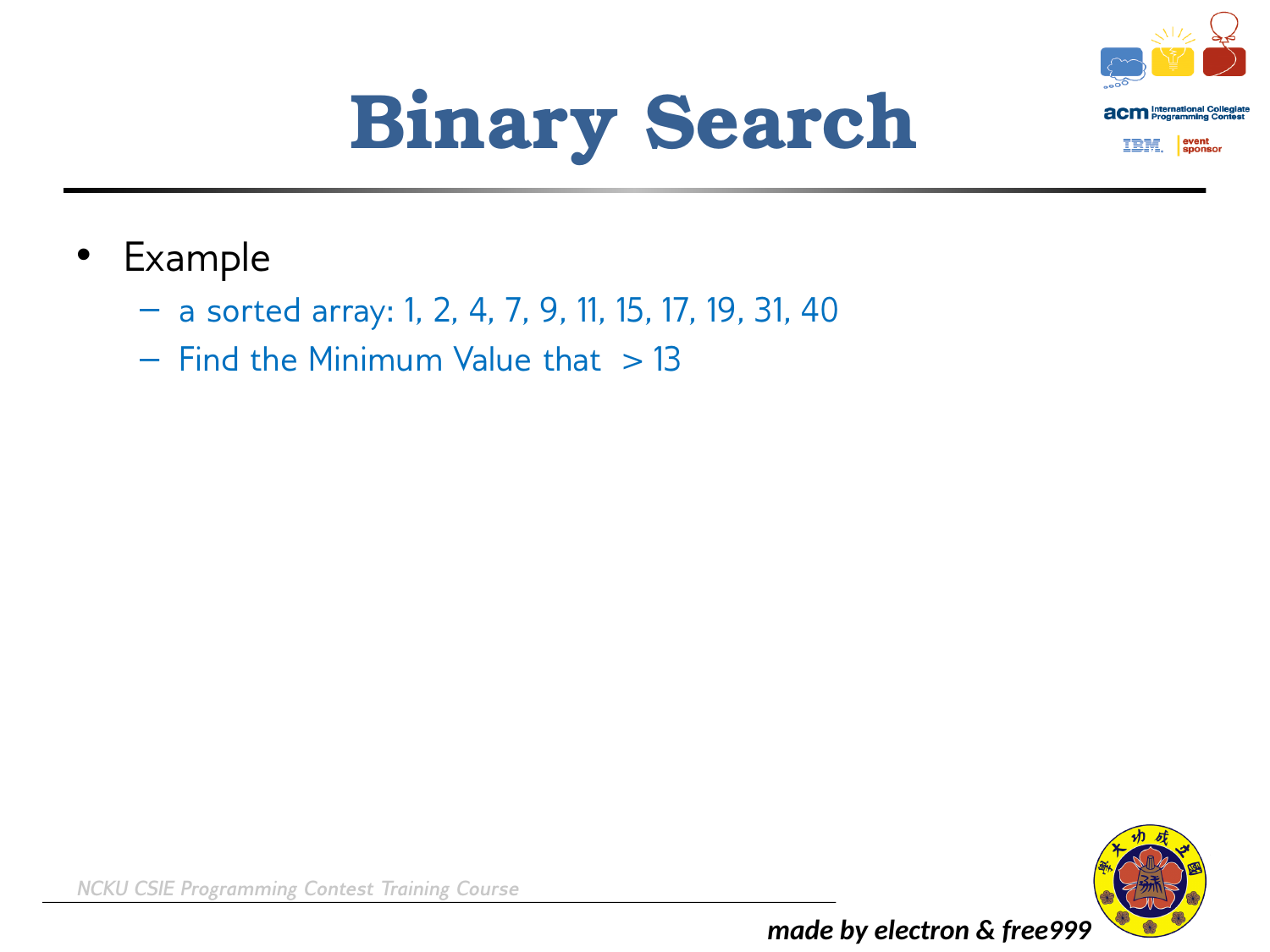

# Binary Search
Example
a sorted array: 1, 2, 4, 7, 9, 11, 15, 17, 19, 31, 40
Find the Minimum Value that  > 13

NCKU CSIE Programming Contest Training Course